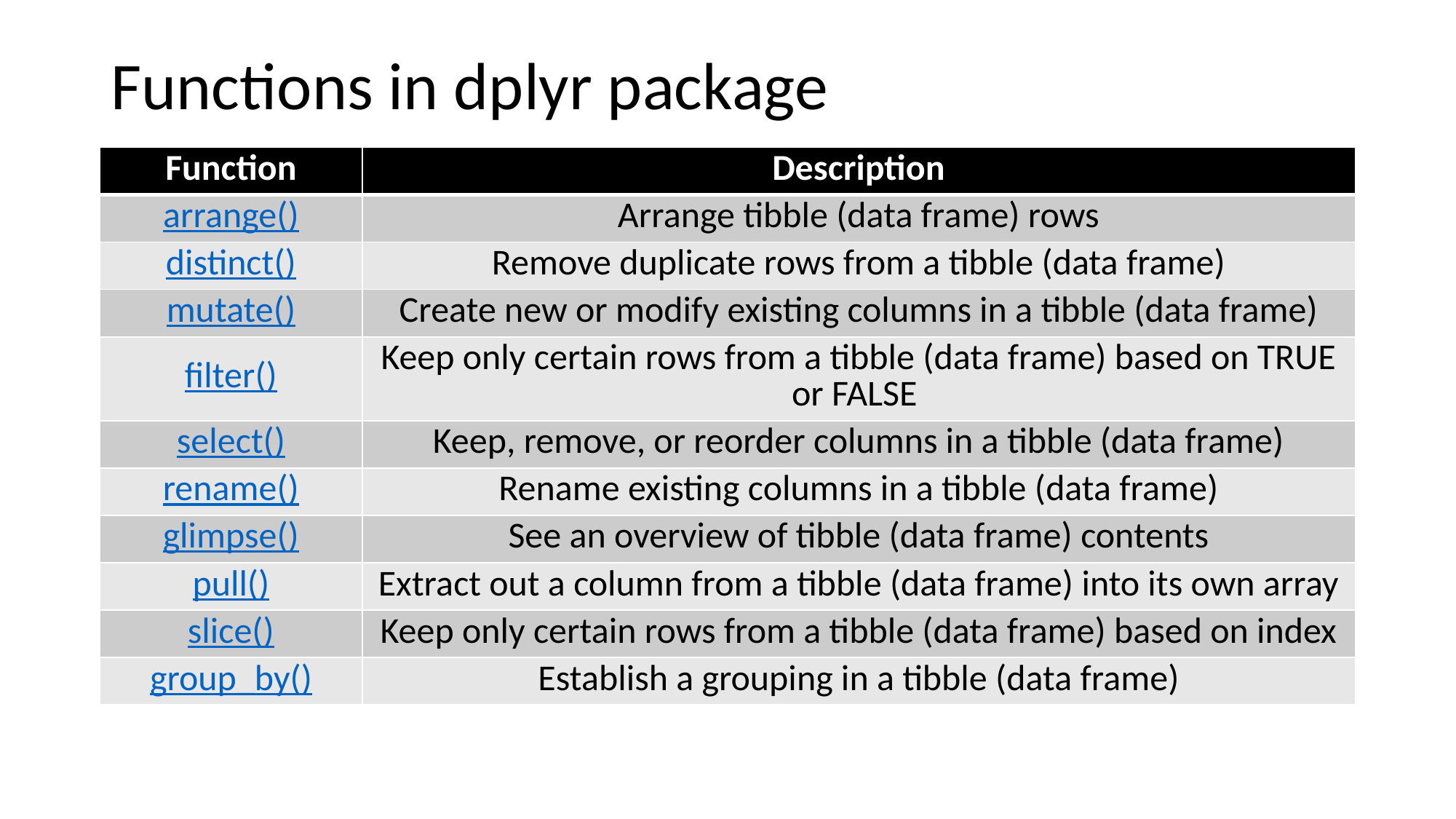

# Functions in dplyr package
| Function | Description |
| --- | --- |
| arrange() | Arrange tibble (data frame) rows |
| distinct() | Remove duplicate rows from a tibble (data frame) |
| mutate() | Create new or modify existing columns in a tibble (data frame) |
| filter() | Keep only certain rows from a tibble (data frame) based on TRUE or FALSE |
| select() | Keep, remove, or reorder columns in a tibble (data frame) |
| rename() | Rename existing columns in a tibble (data frame) |
| glimpse() | See an overview of tibble (data frame) contents |
| pull() | Extract out a column from a tibble (data frame) into its own array |
| slice() | Keep only certain rows from a tibble (data frame) based on index |
| group\_by() | Establish a grouping in a tibble (data frame) |